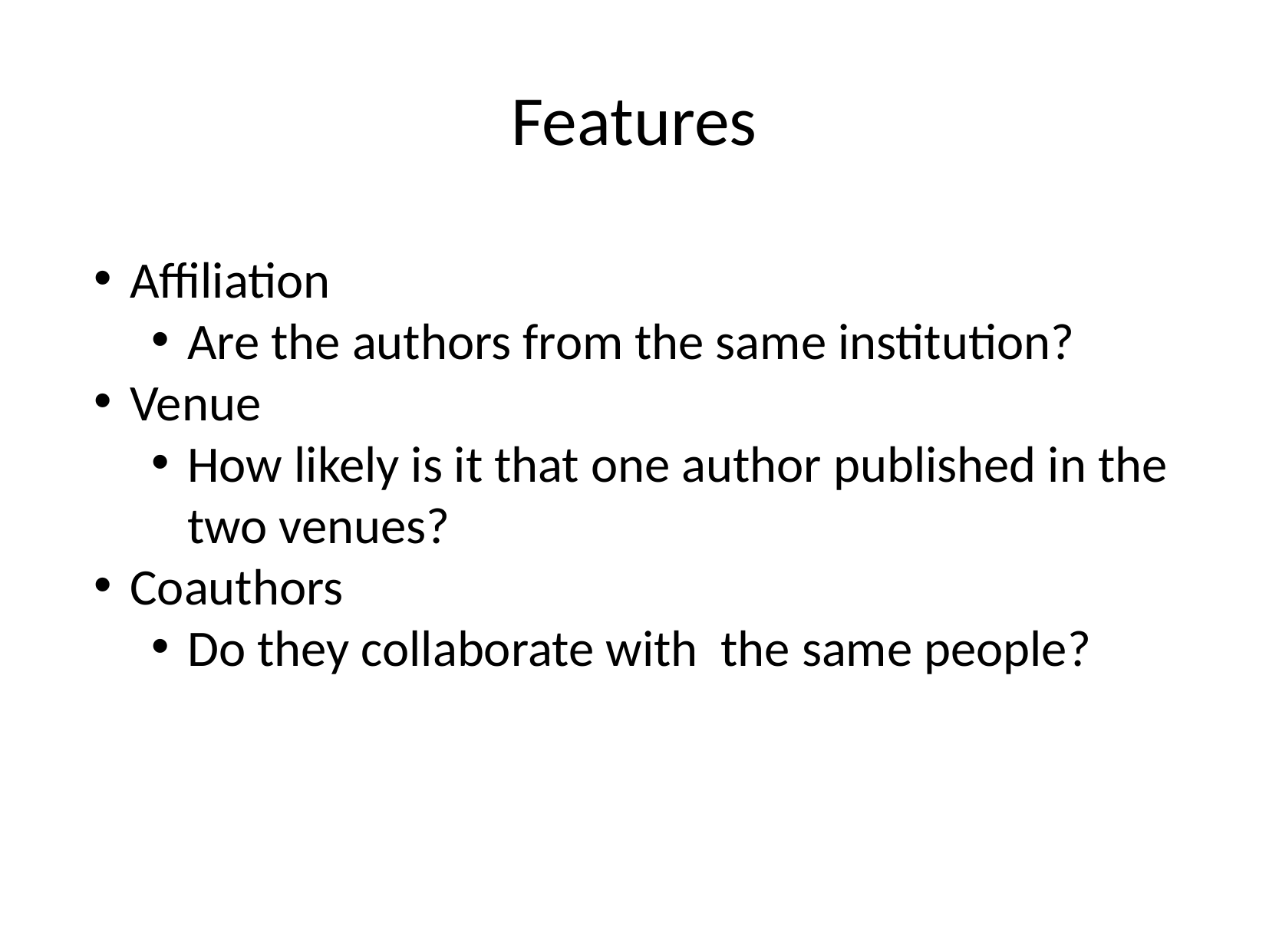

Features

Affiliation
Are the authors from the same institution?
Venue
How likely is it that one author published in the two venues?
Coauthors
Do they collaborate with  the same people?